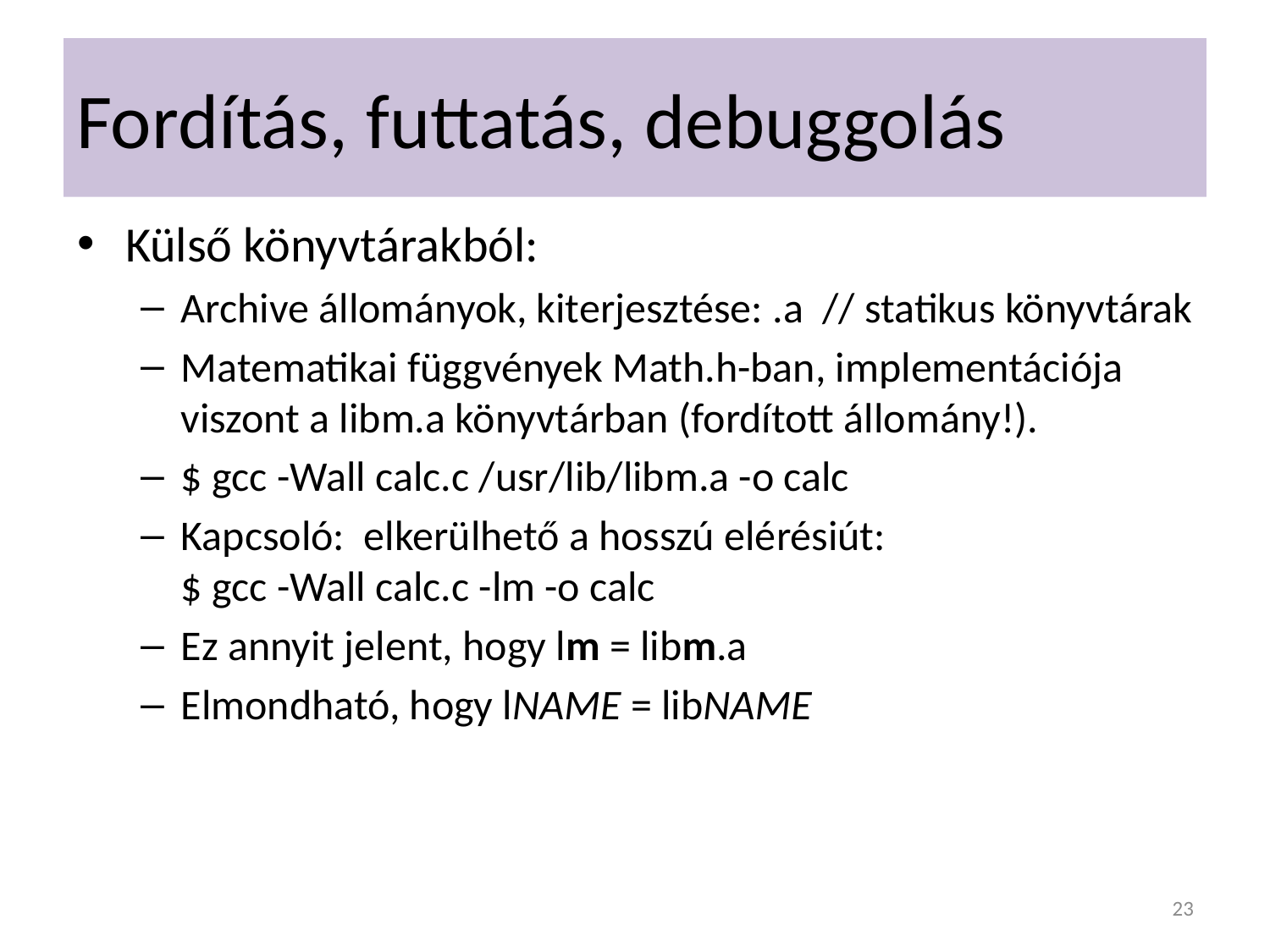

# Fordítás, futtatás, debuggolás
Külső könyvtárakból:
Archive állományok, kiterjesztése: .a  // statikus könyvtárak
Matematikai függvények Math.h-ban, implementációja viszont a libm.a könyvtárban (fordított állomány!).
$ gcc -Wall calc.c /usr/lib/libm.a -o calc
Kapcsoló:  elkerülhető a hosszú elérésiút:
$ gcc -Wall calc.c -lm -o calc
Ez annyit jelent, hogy lm = libm.a
Elmondható, hogy lNAME = libNAME

23